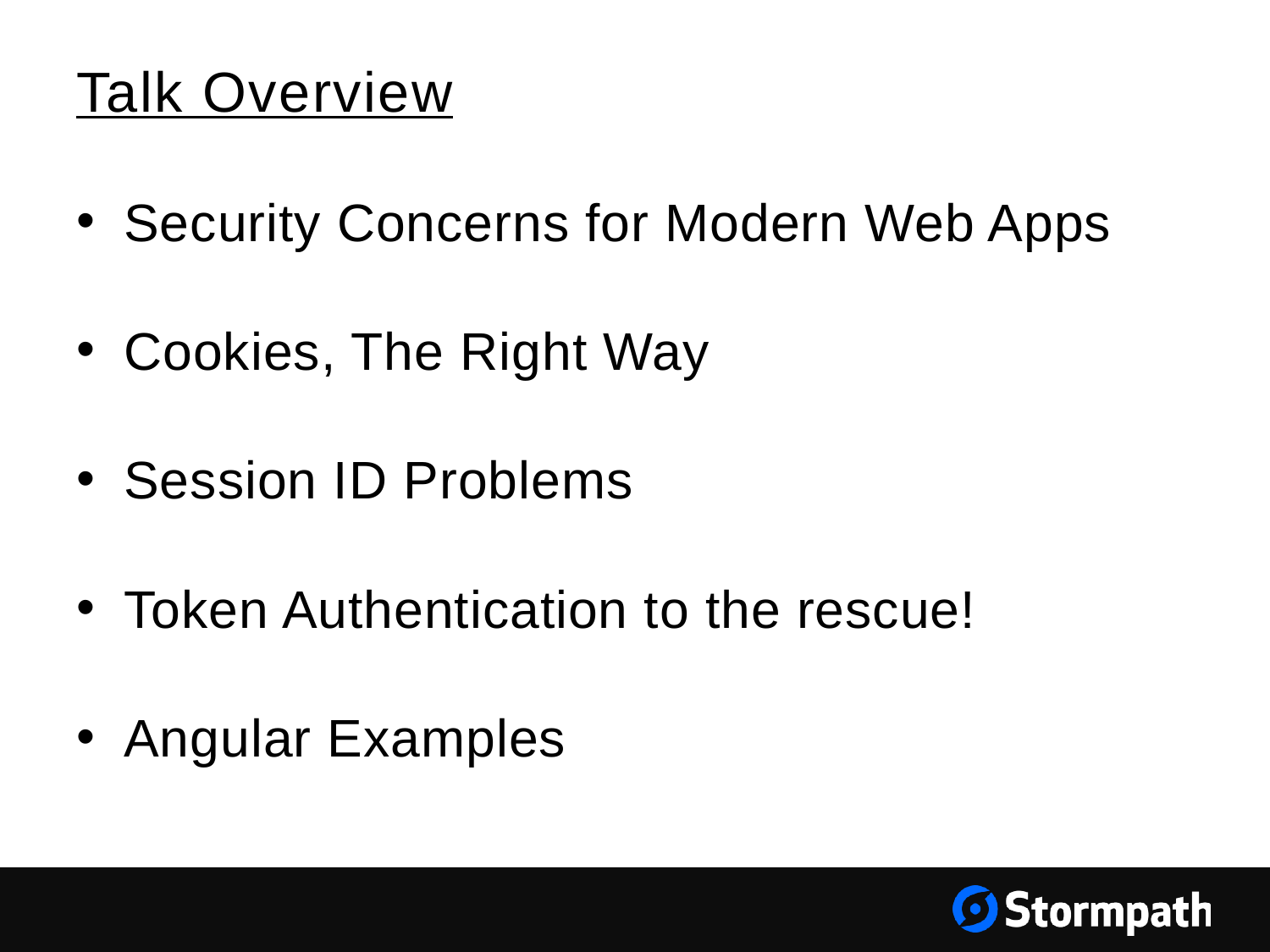

# Talk Overview
Security Concerns for Modern Web Apps
Cookies, The Right Way
Session ID Problems
Token Authentication to the rescue!
Angular Examples